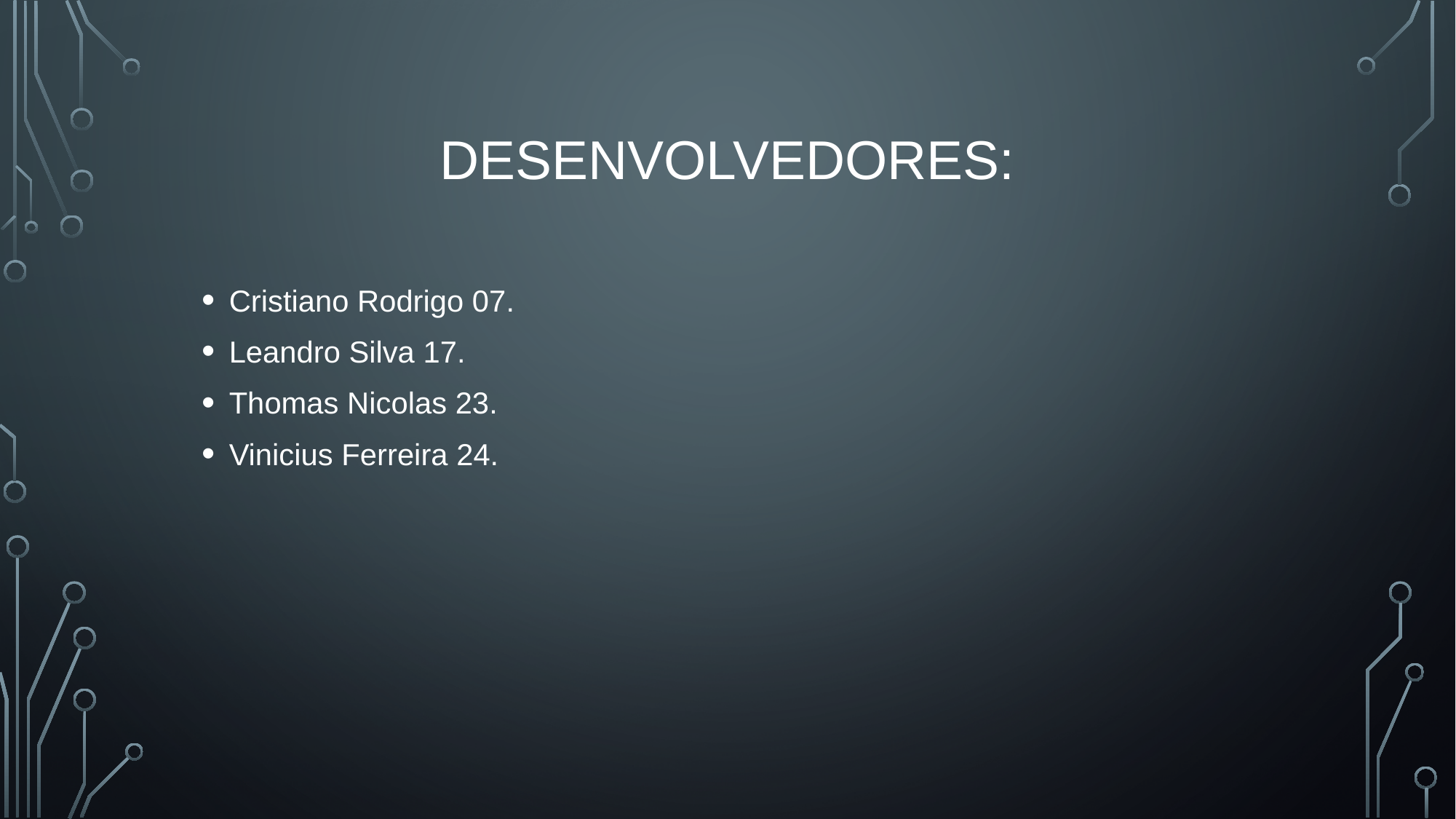

# Desenvolvedores:
Cristiano Rodrigo 07.
Leandro Silva 17.
Thomas Nicolas 23.
Vinicius Ferreira 24.